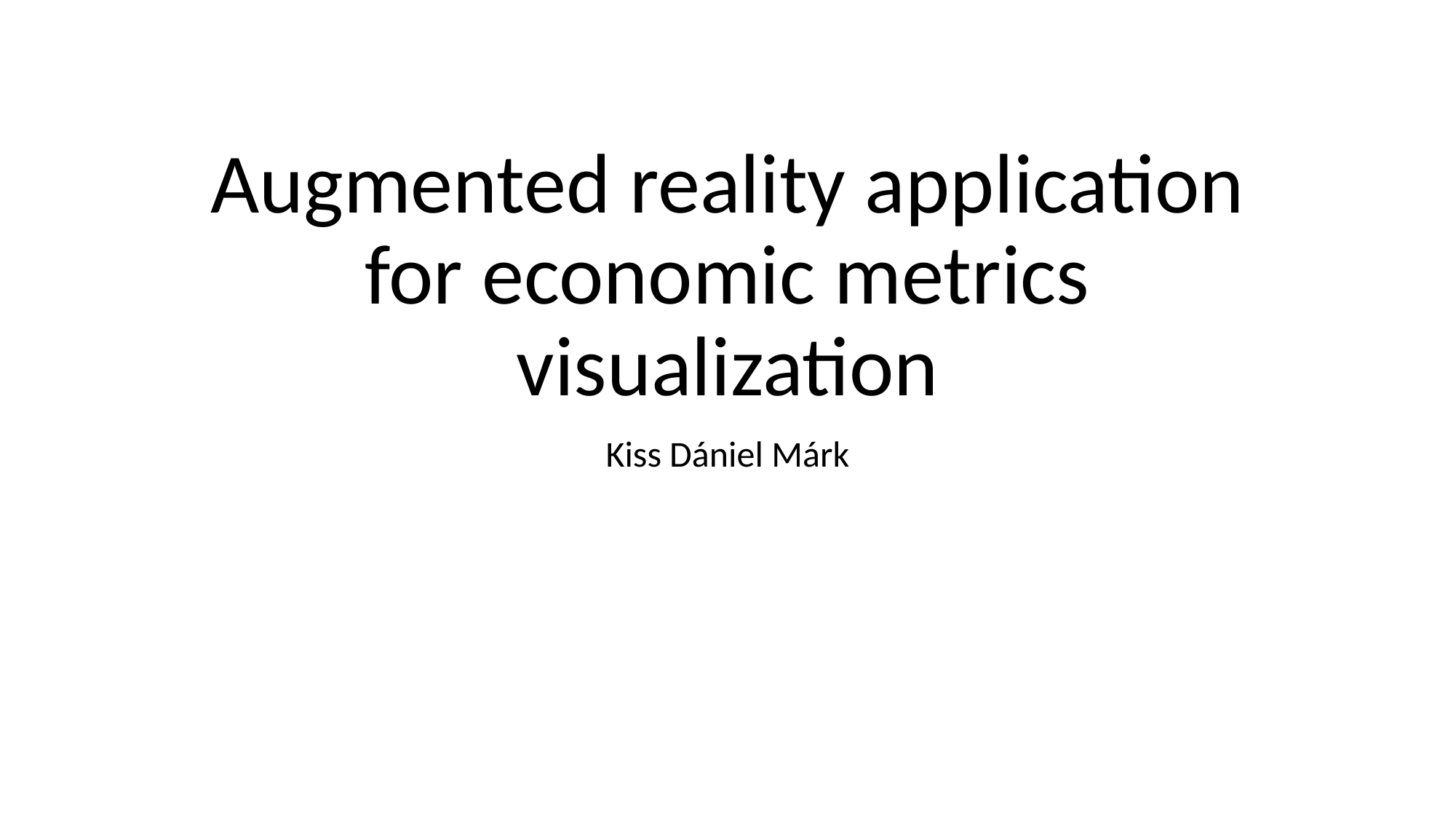

# Augmented reality application for economic metrics visualization
Kiss Dániel Márk